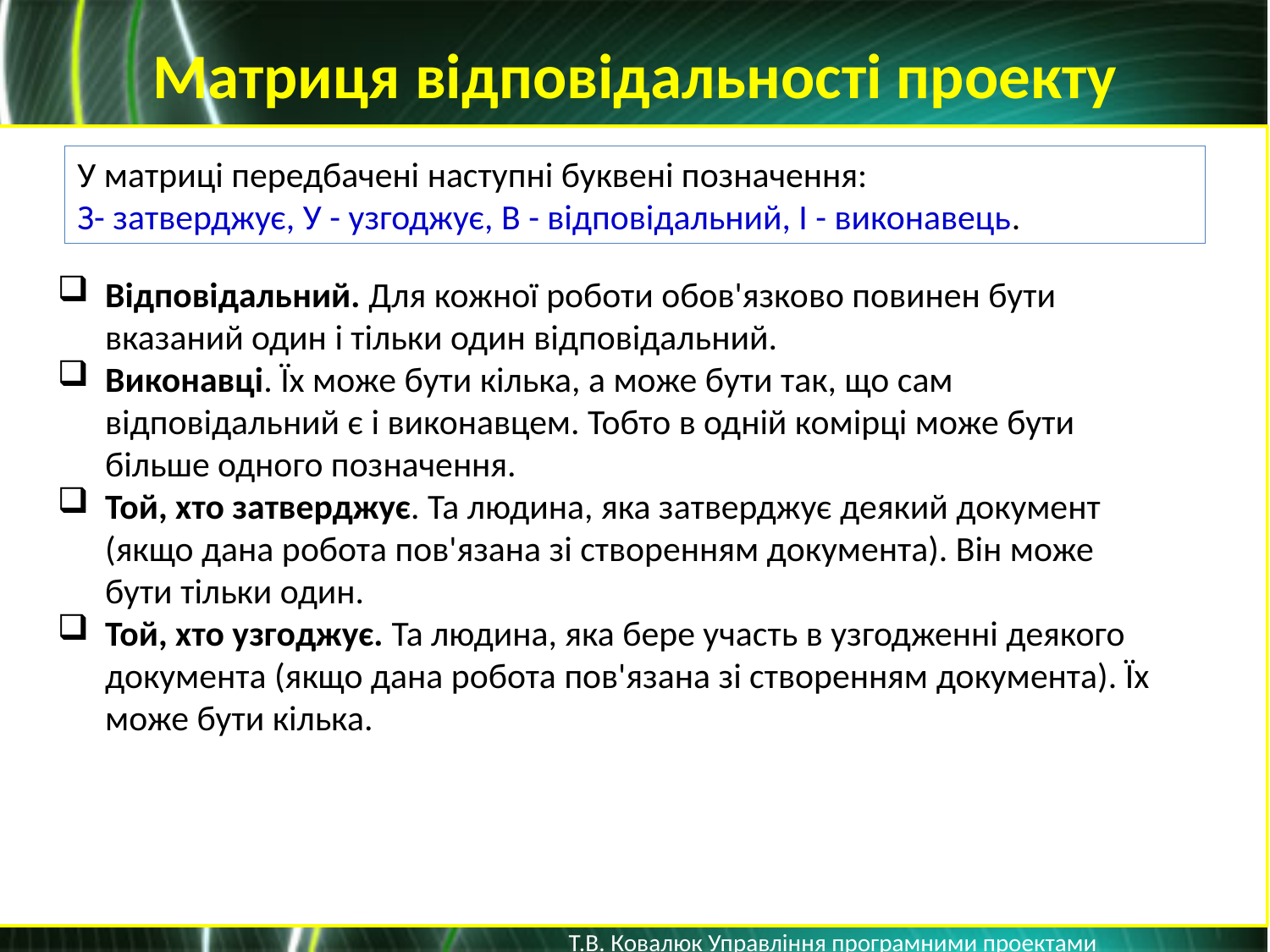

Матриця відповідальності проекту
У матриці передбачені наступні буквені позначення:
З- затверджує, У - узгоджує, В - відповідальний, І - виконавець.
Відповідальний. Для кожної роботи обов'язково повинен бути вказаний один і тільки один відповідальний.
Виконавці. Їх може бути кілька, а може бути так, що сам відповідальний є і виконавцем. Тобто в одній комірці може бути більше одного позначення.
Той, хто затверджує. Та людина, яка затверджує деякий документ (якщо дана робота пов'язана зі створенням документа). Він може бути тільки один.
Той, хто узгоджує. Та людина, яка бере участь в узгодженні деякого документа (якщо дана робота пов'язана зі створенням документа). Їх може бути кілька.